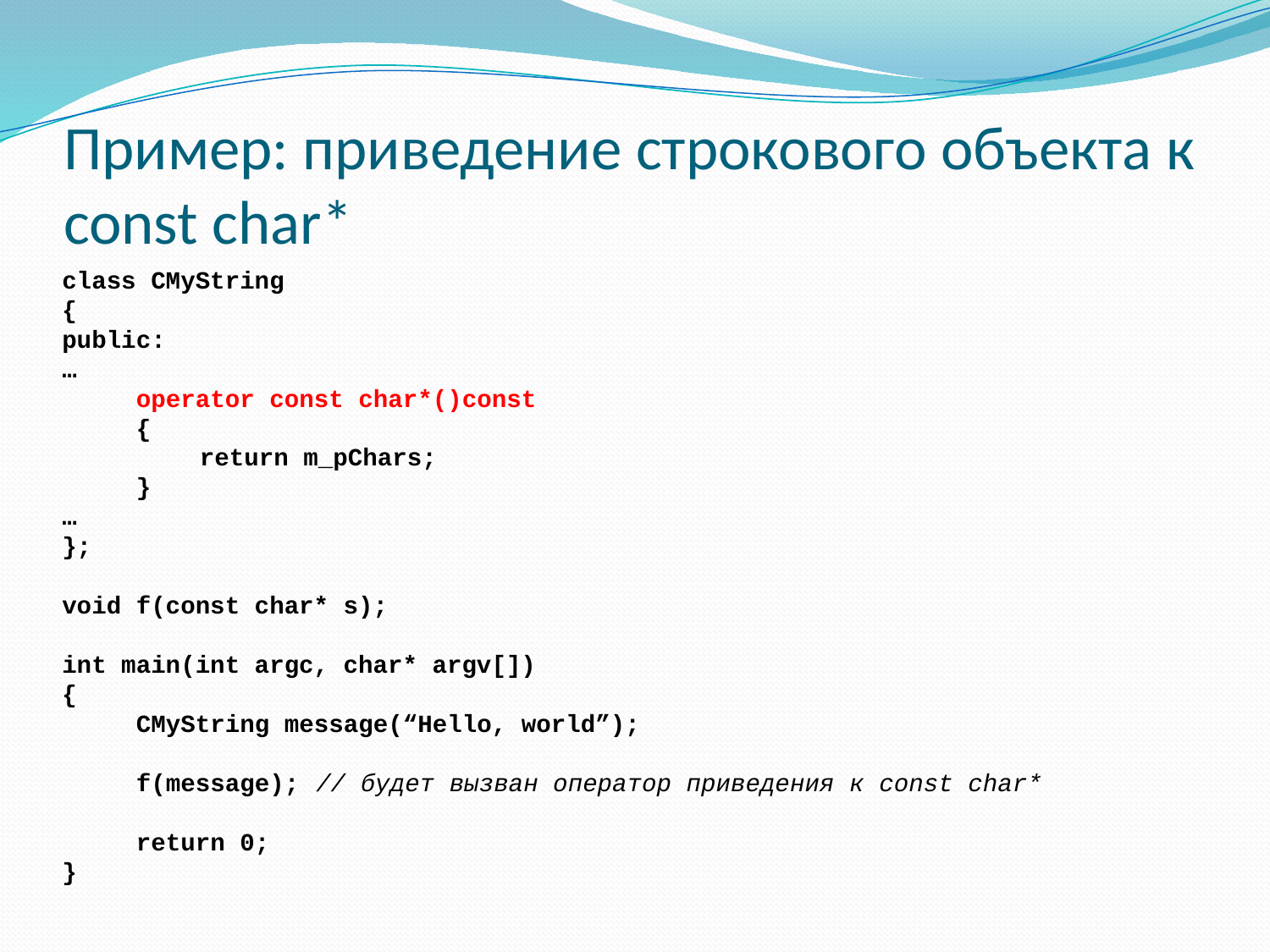

# Пример: приведение строкового объекта к const char*
class CMyString
{
public:
…
	operator const char*()const
	{
		return m_pChars;
	}
…
};

void f(const char* s);

int main(int argc, char* argv[])
{
	CMyString message(“Hello, world”);

	f(message);	// будет вызван оператор приведения к const char*

	return 0;
}